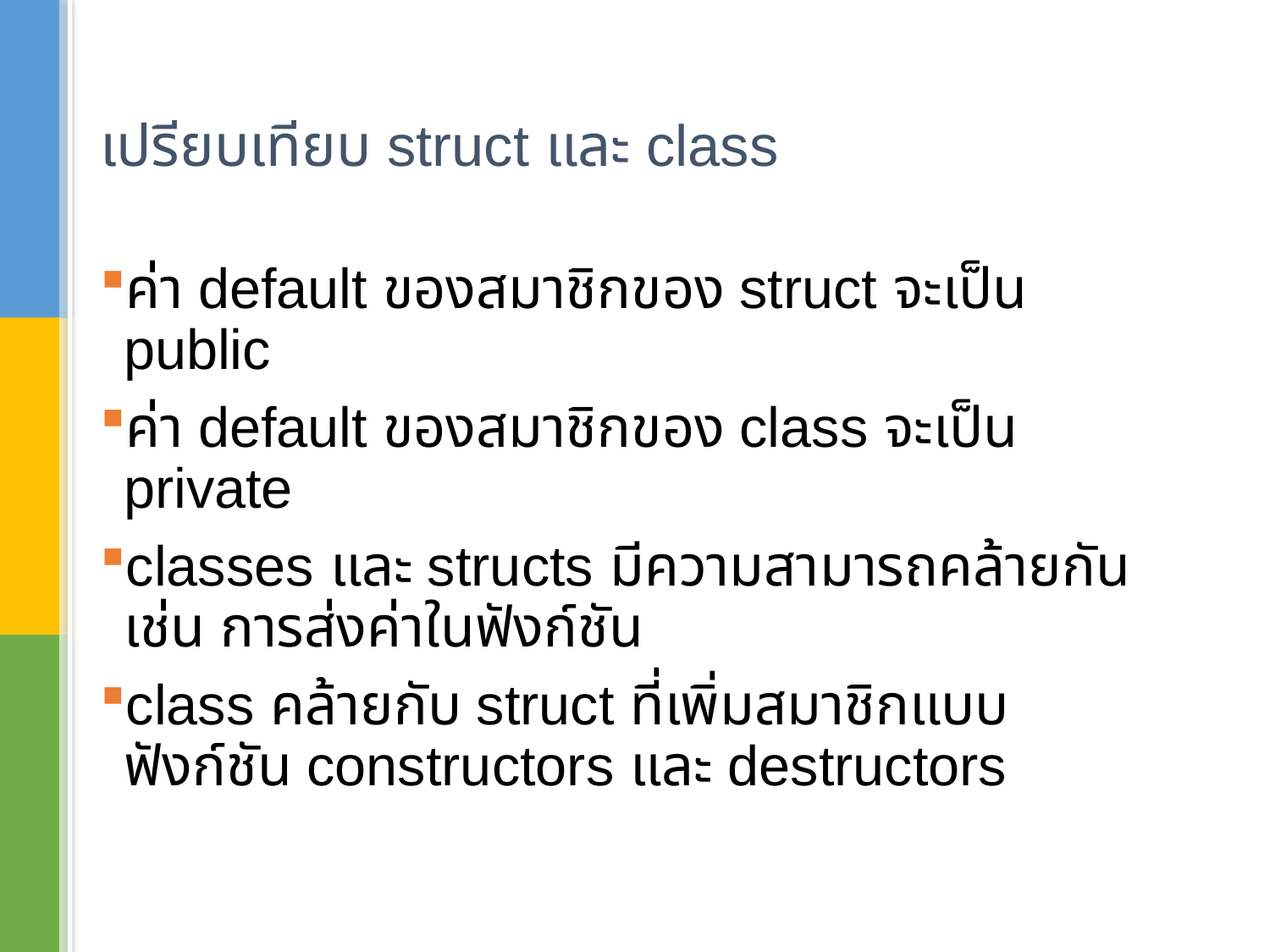

# เปรียบเทียบ struct และ class
ค่า default ของสมาชิกของ struct จะเป็น public
ค่า default ของสมาชิกของ class จะเป็น private
classes และ structs มีความสามารถคล้ายกัน เช่น การส่งค่าในฟังก์ชัน
class คล้ายกับ struct ที่เพิ่มสมาชิกแบบฟังก์ชัน constructors และ destructors